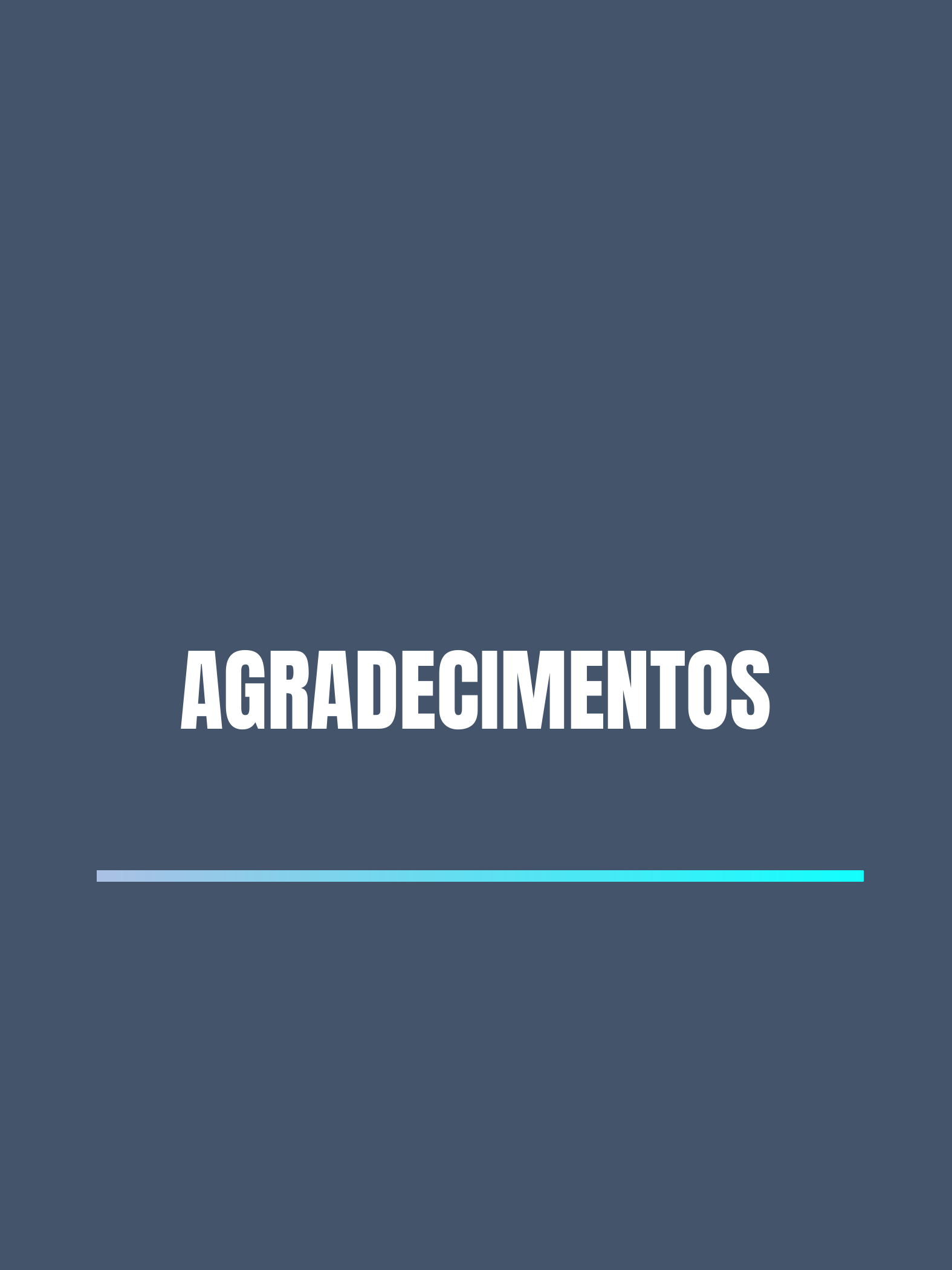

AGRADECIMENTOS

SELETORES CSS  – BRUNA OLIVEIRA
15